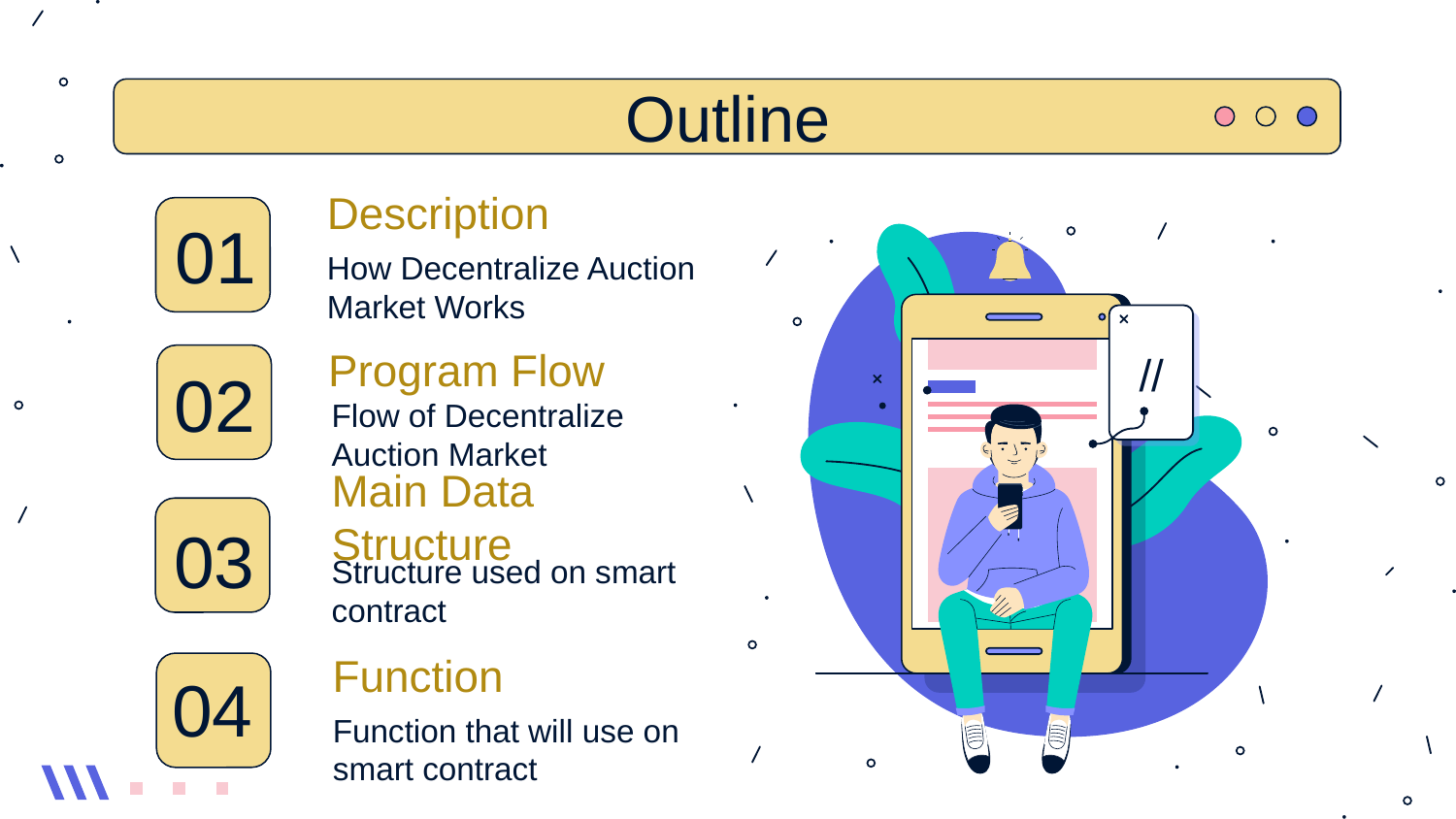

Outline

Description

01

//

How Decentralize Auction Market Works
Program Flow

# 02
Flow of Decentralize Auction Market
Main Data Structure

03
Structure used on smart contract
Function

04
Function that will use on smart contract